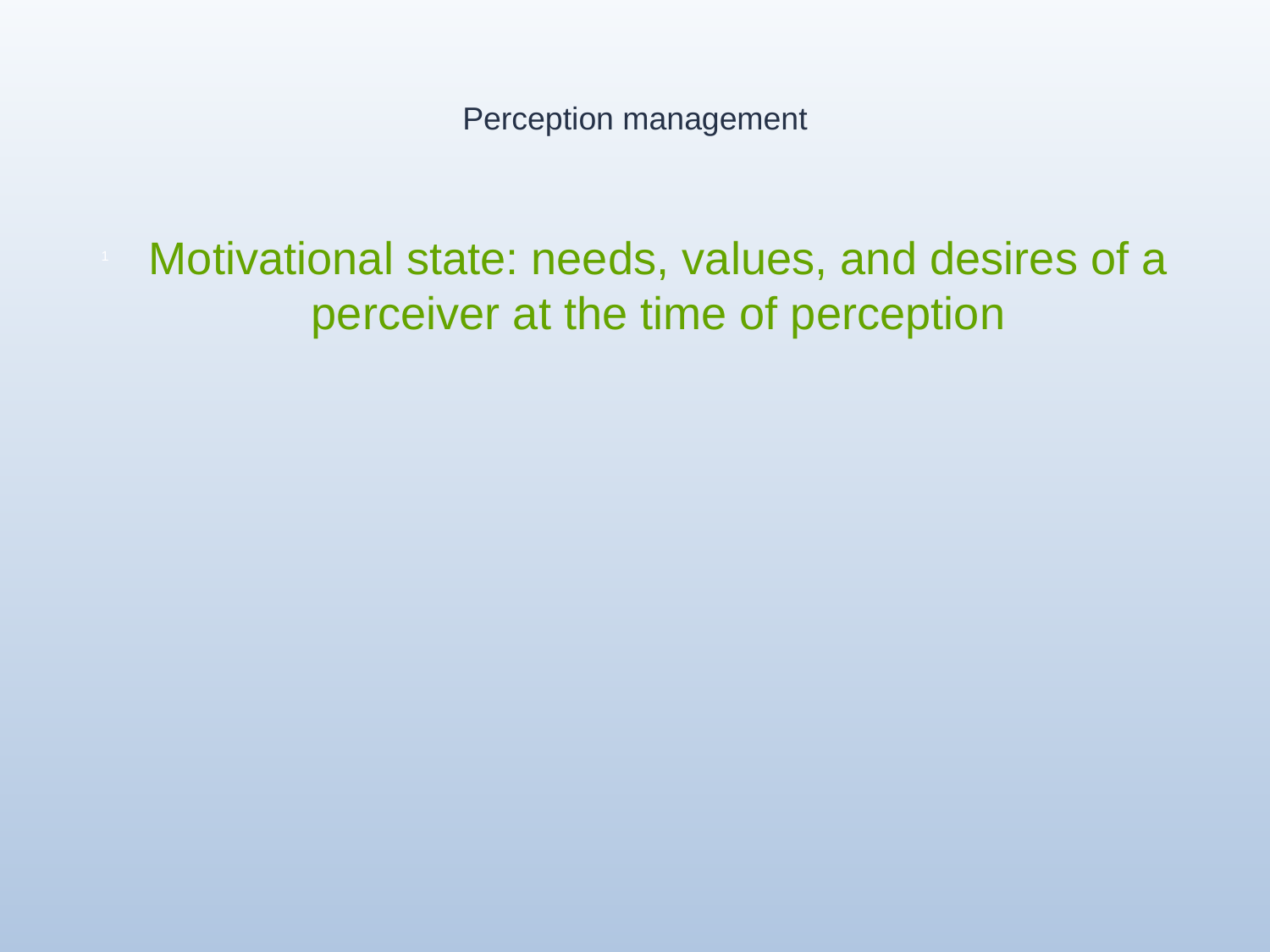

# Perception management
Motivational state: needs, values, and desires of a perceiver at the time of perception